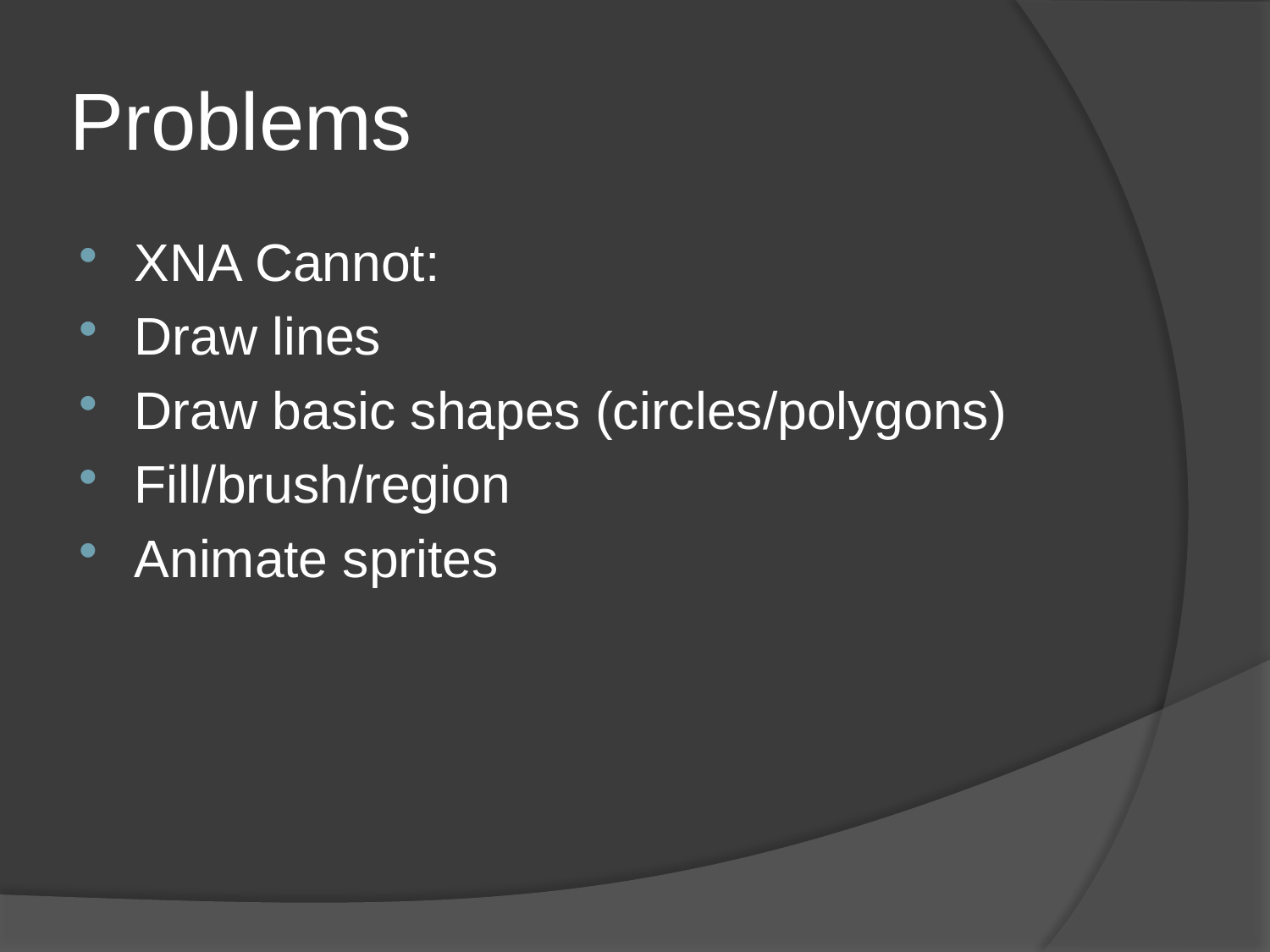

# Problems
XNA Cannot:
Draw lines
Draw basic shapes (circles/polygons)
Fill/brush/region
Animate sprites